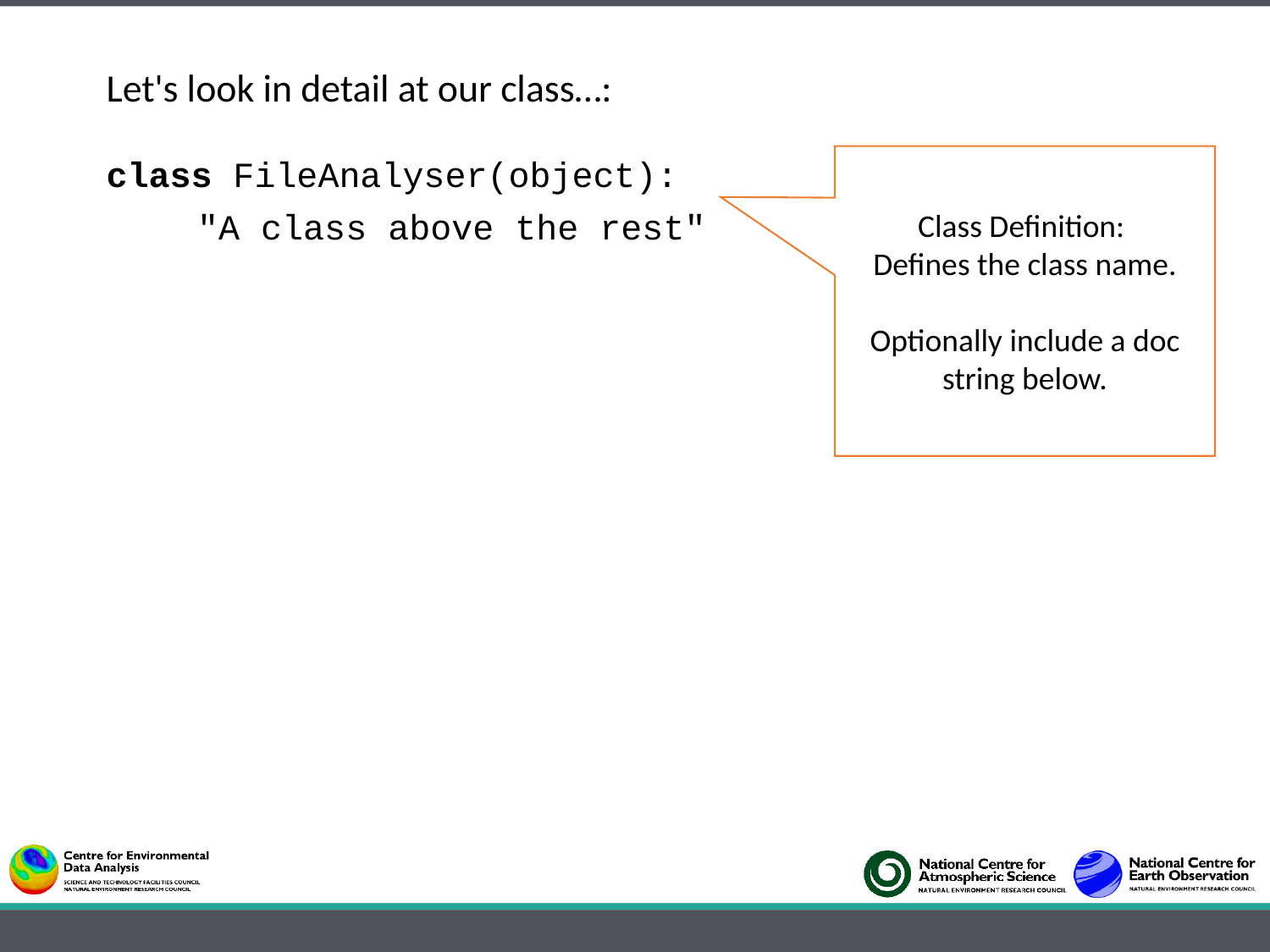

Let's look in detail at our class…:

class FileAnalyser(object):
	"A class above the rest"

Class Definition:
Defines the class name.

Optionally include a doc string below.